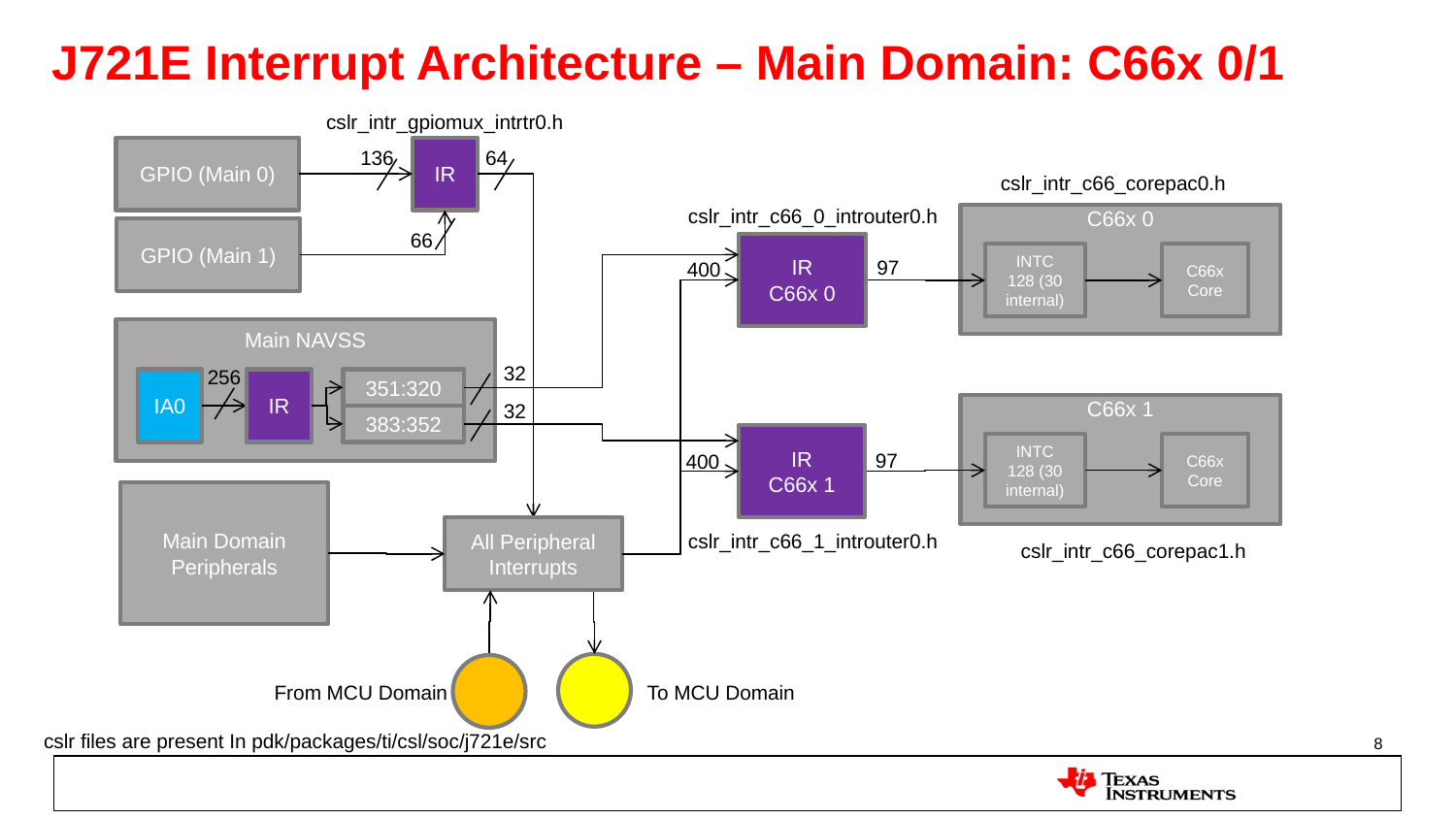

# J721E Interrupt Architecture – Main Domain: C66x 0/1
cslr_intr_gpiomux_intrtr0.h
GPIO (Main 0)
136
IR
64
cslr_intr_c66_corepac0.h
cslr_intr_c66_0_introuter0.h
C66x 0

GPIO (Main 1)
66
IR
C66x 0
C66x Core
INTC
128 (30 internal)
97
400
Main NAVSS

32
256
351:320
IR
IA0
32
C66x 1

383:352
IR
C66x 1
C66x Core
INTC
128 (30 internal)
97
400
Main Domain Peripherals
All Peripheral Interrupts
cslr_intr_c66_1_introuter0.h
cslr_intr_c66_corepac1.h

From MCU Domain
To MCU Domain
cslr files are present In pdk/packages/ti/csl/soc/j721e/src
8